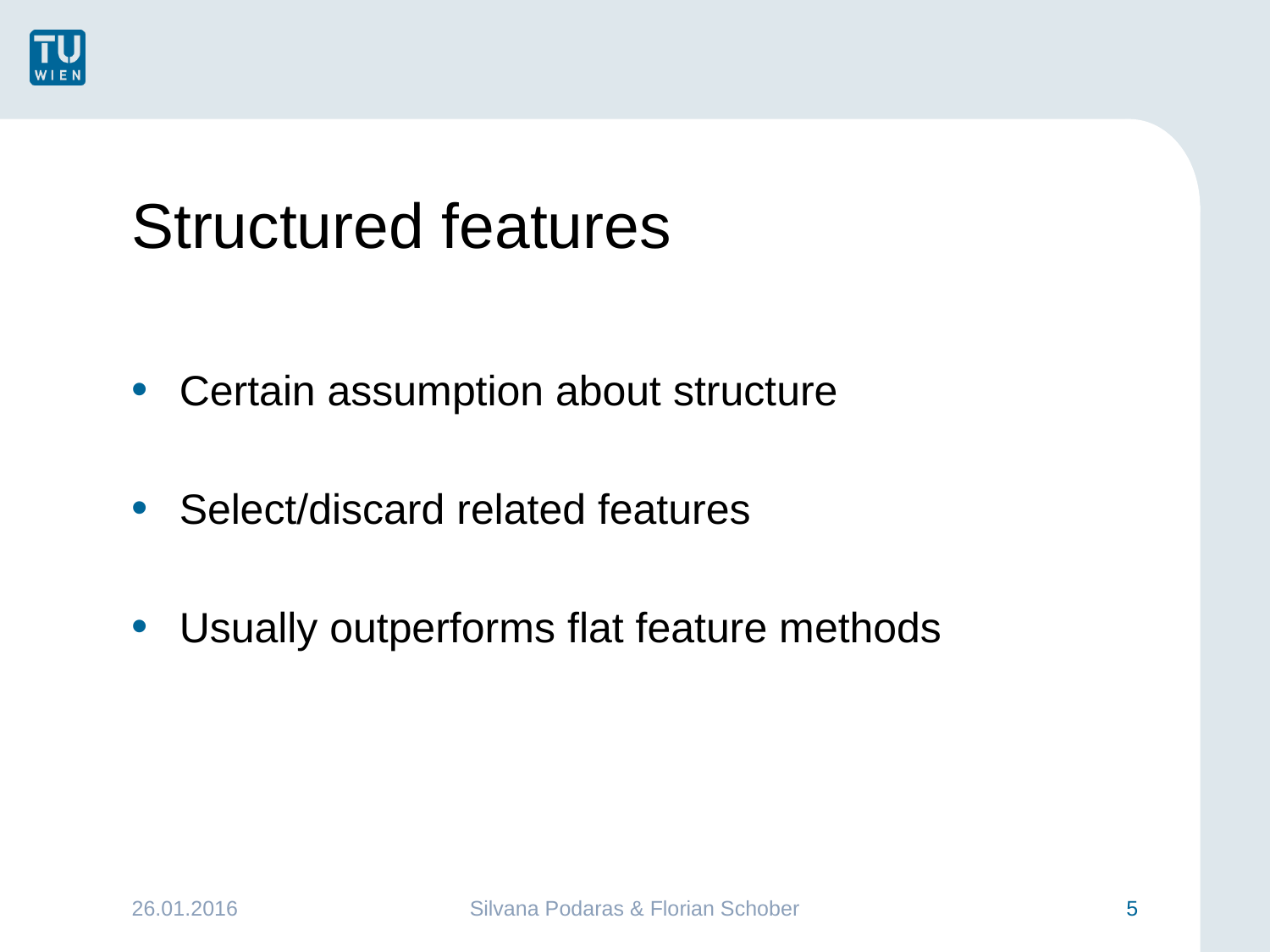

# Structured features
Certain assumption about structure

Select/discard related features

Usually outperforms flat feature methods

26.01.2016
Silvana Podaras & Florian Schober
5